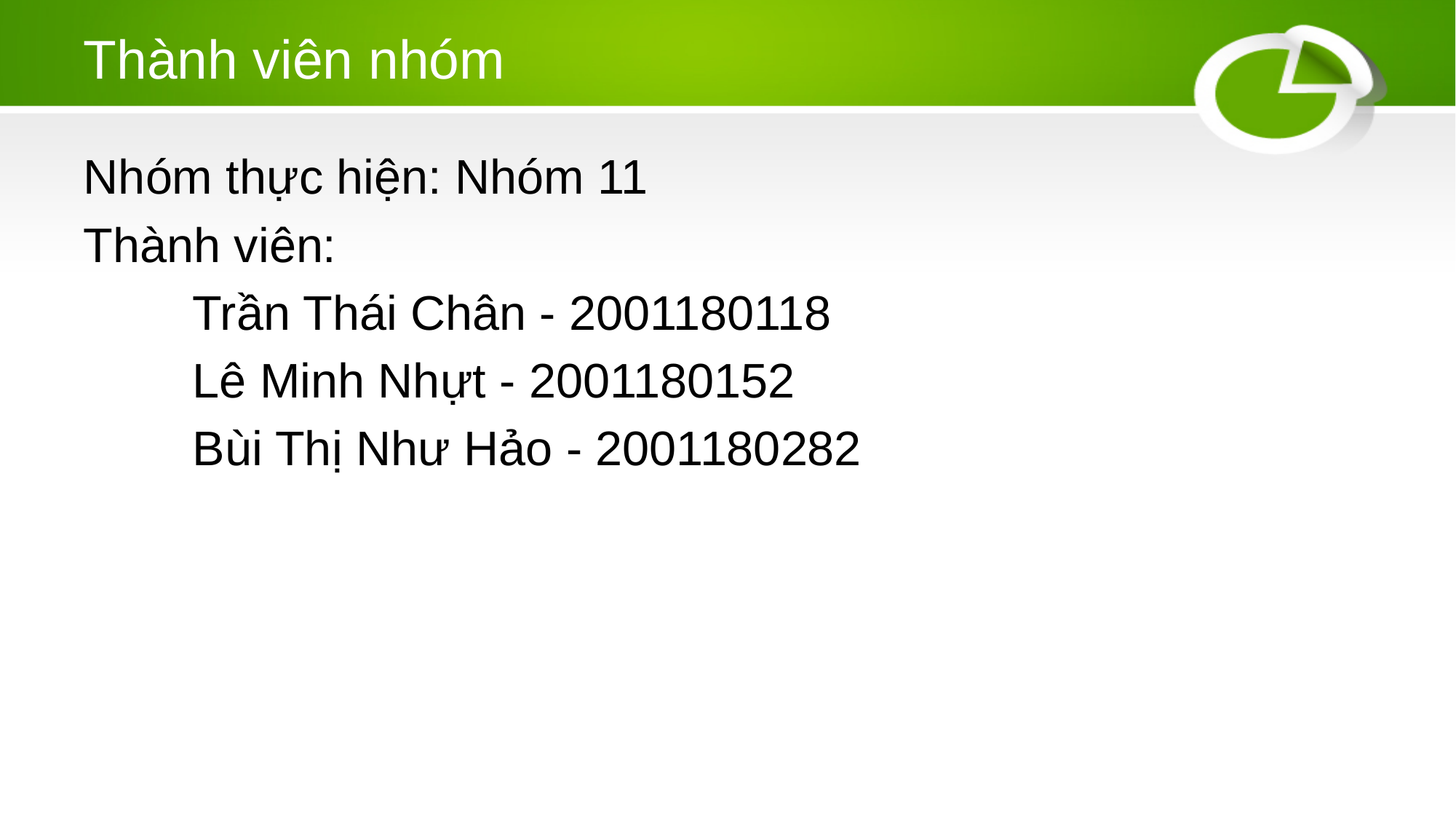

# Thành viên nhóm
Nhóm thực hiện: Nhóm 11
Thành viên:
	Trần Thái Chân - 2001180118
	Lê Minh Nhựt - 2001180152
	Bùi Thị Như Hảo - 2001180282